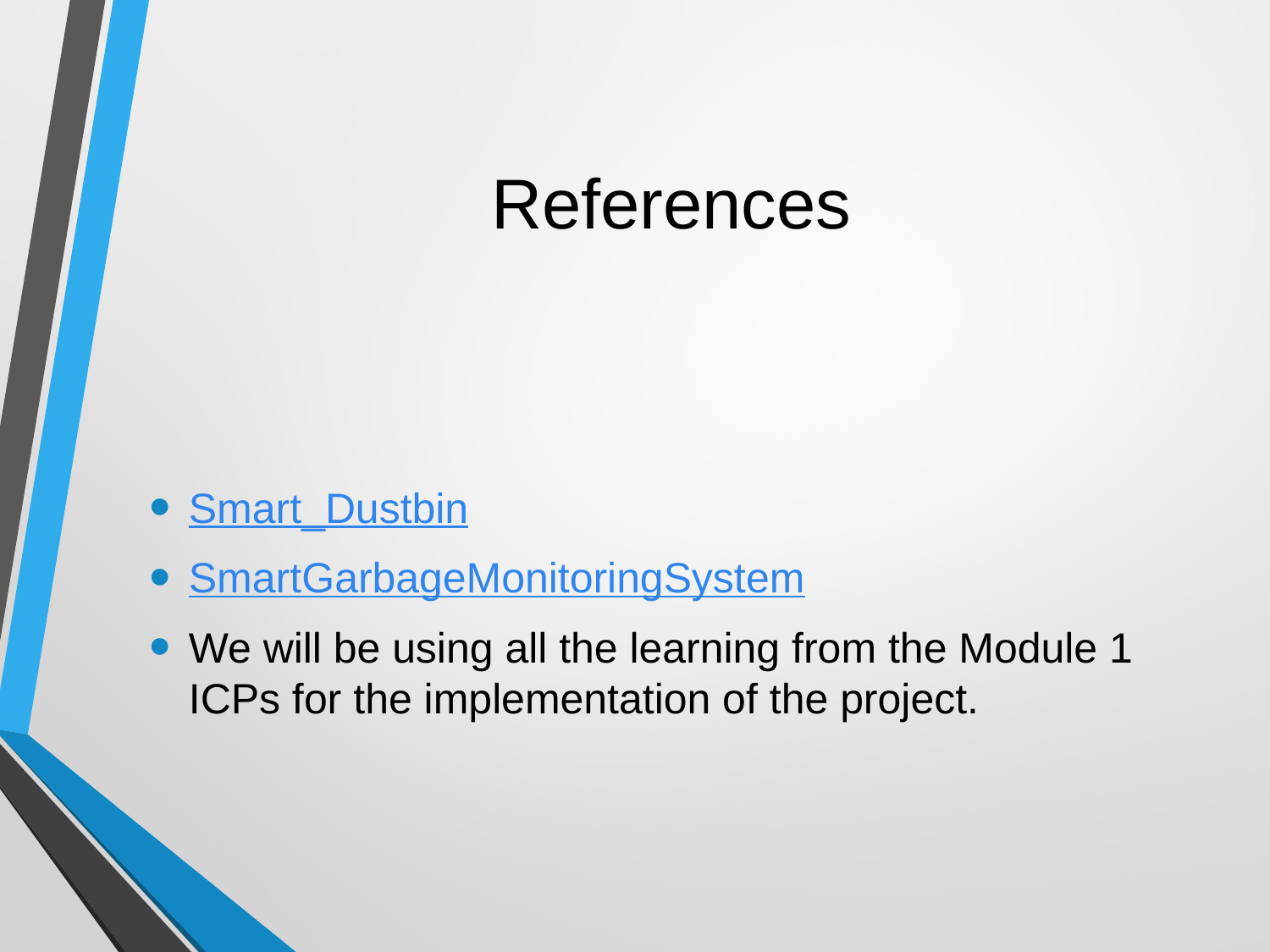

# References
Smart_Dustbin
SmartGarbageMonitoringSystem
We will be using all the learning from the Module 1 ICPs for the implementation of the project.